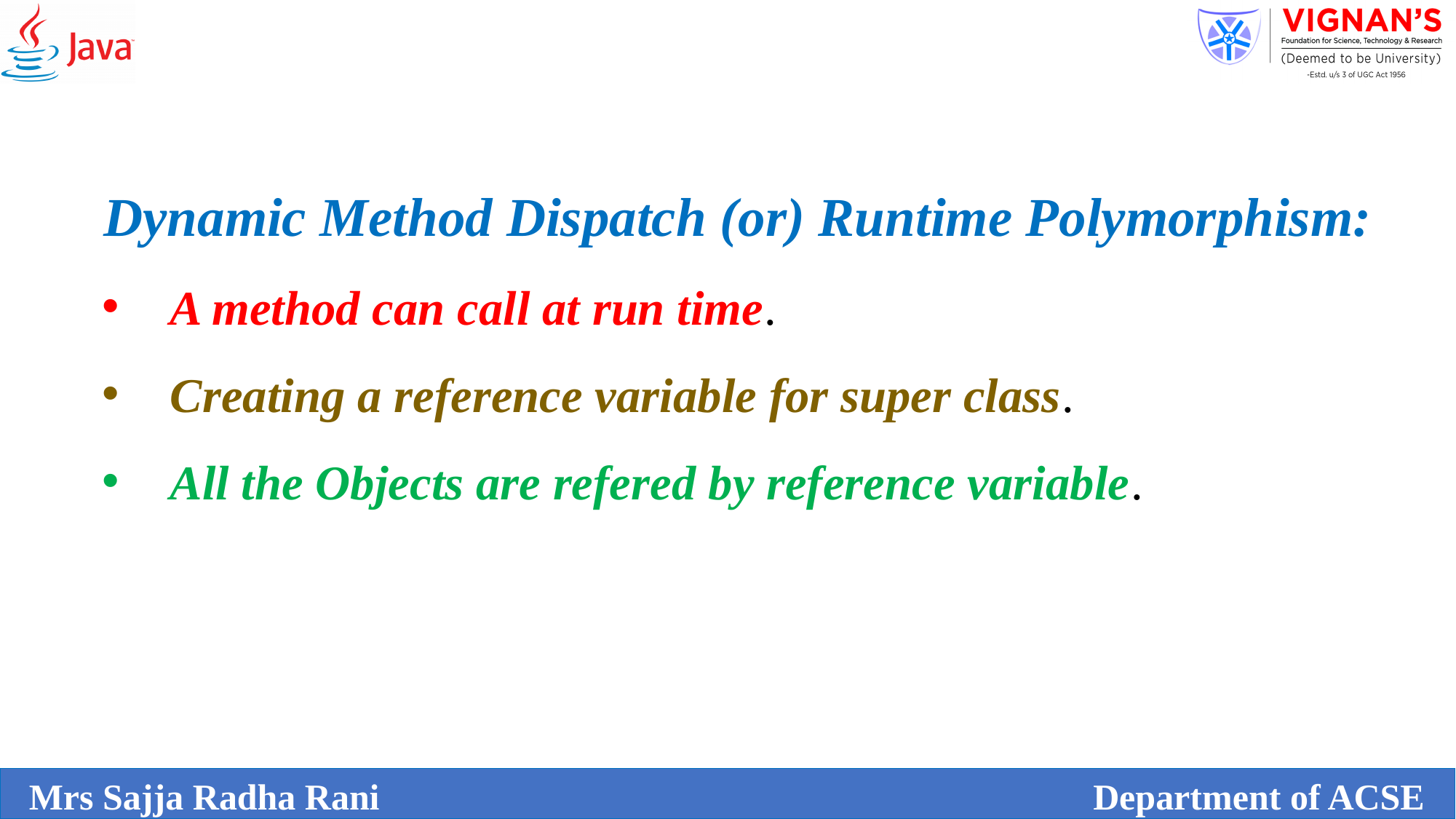

Dynamic Method Dispatch (or) Runtime Polymorphism:
A method can call at run time.
Creating a reference variable for super class.
All the Objects are refered by reference variable.